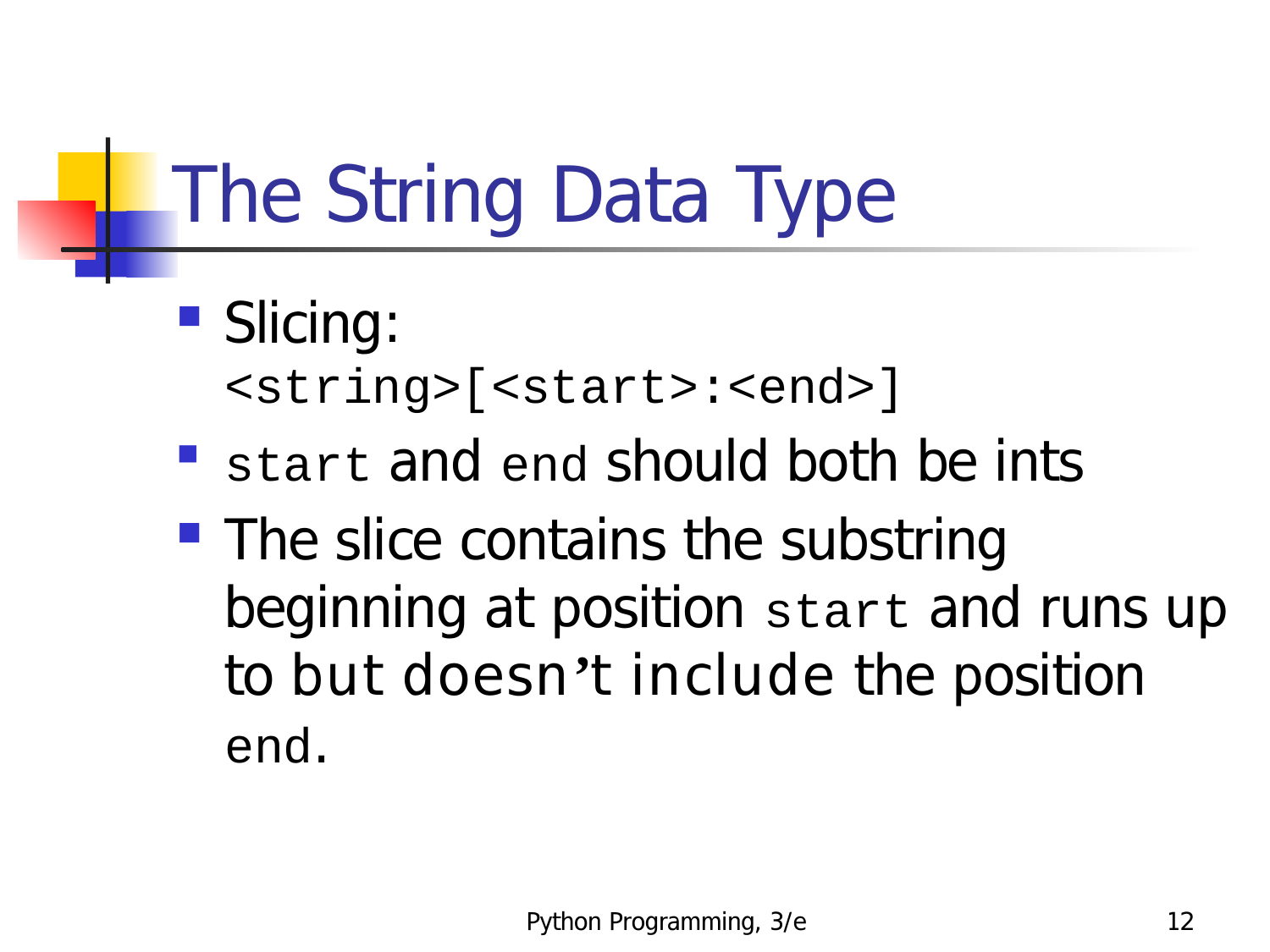

# The String Data Type
Slicing:
<string>[<start>:<end>]
start and end should both be ints
The slice contains the substring beginning at position start and runs up to but doesn’t include the position end.
Python Programming, 3/e
12